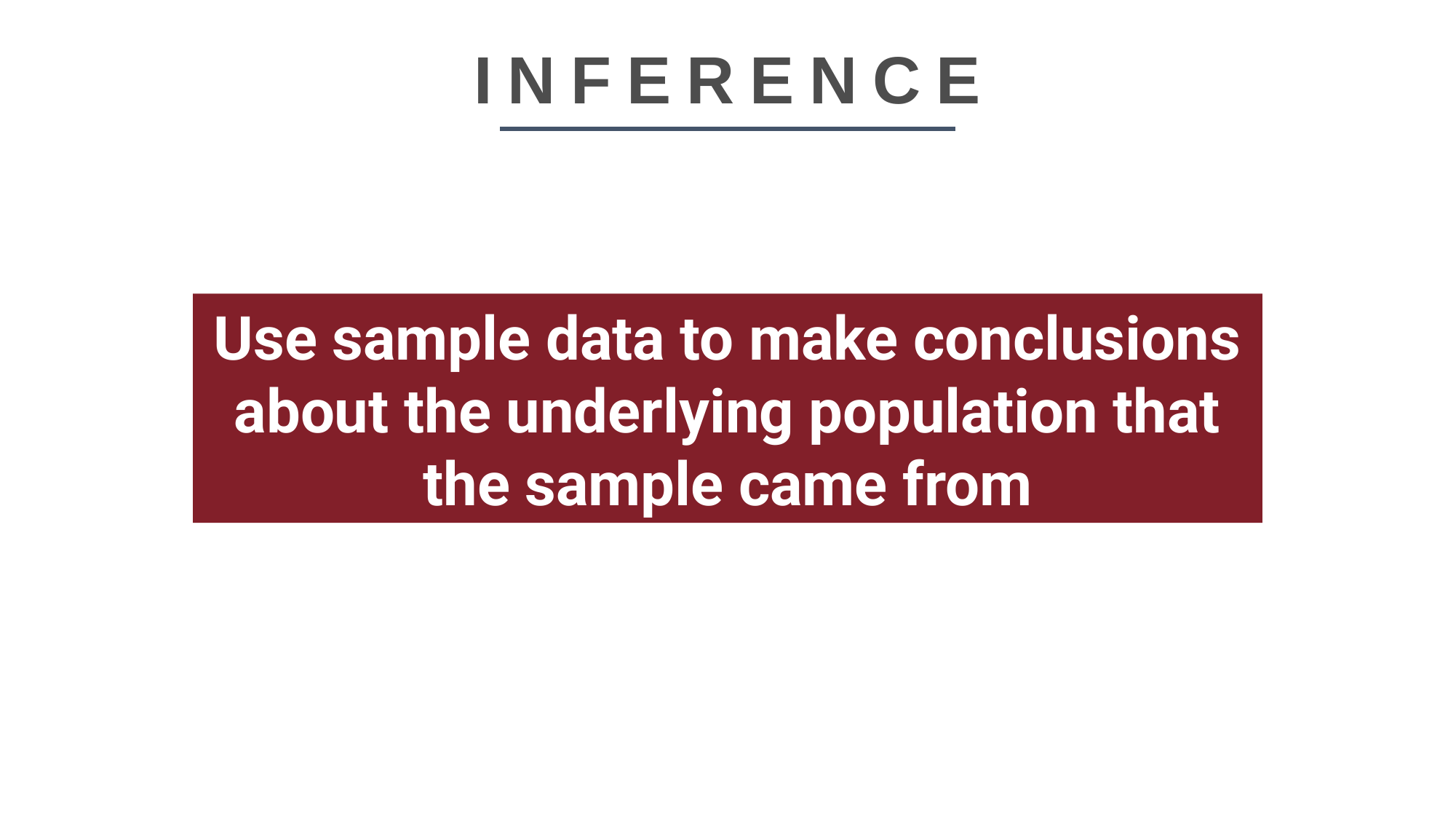

# INFERENCE
Use sample data to make conclusions about the underlying population that the sample came from